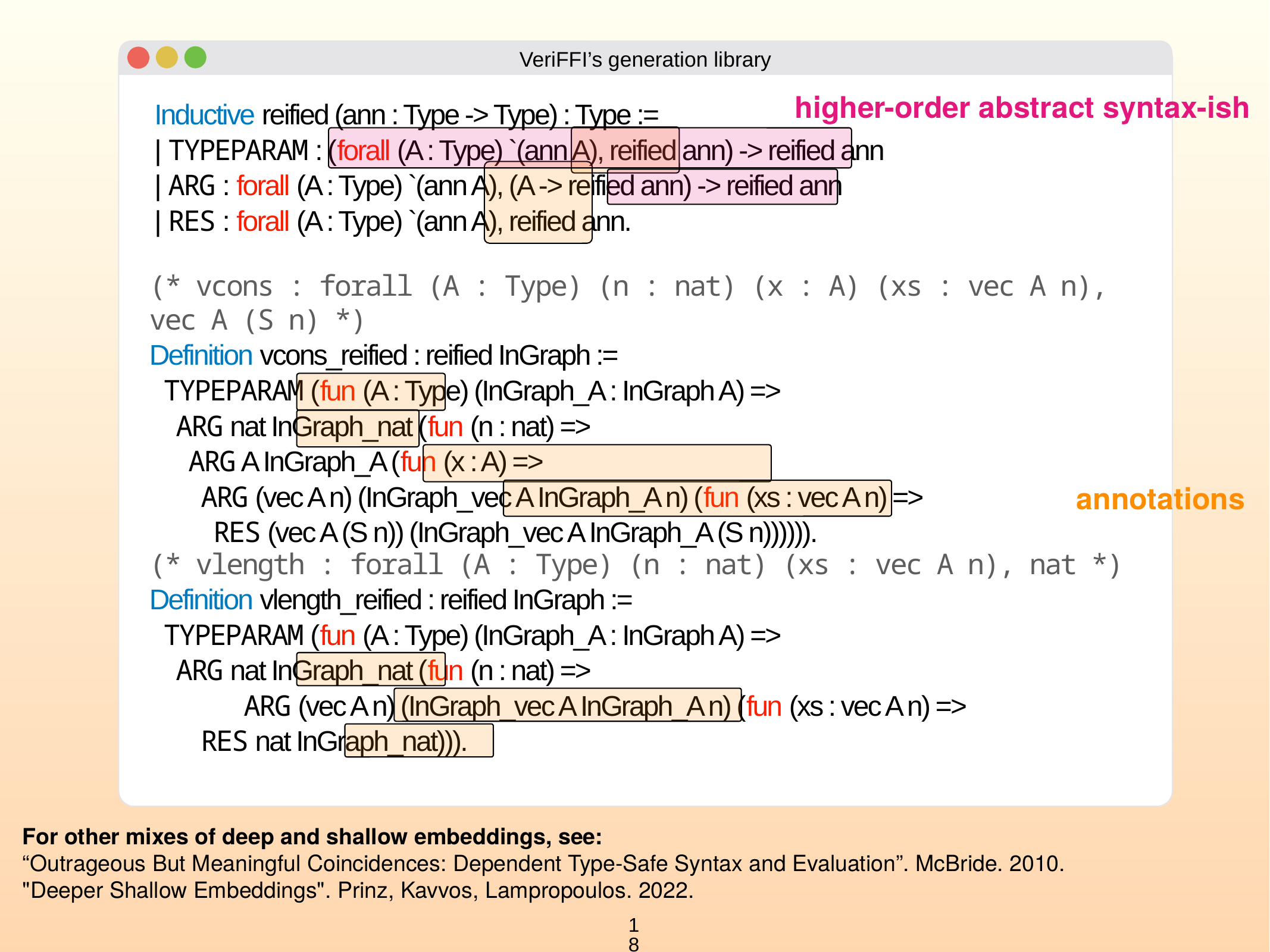

VeriFFI’s generation library
higher-order abstract syntax-ish

Inductive reified (ann : Type -> Type) : Type :=
| TYPEPARAM : (forall (A : Type) `(ann A), reified ann) -> reified ann
| ARG : forall (A : Type) `(ann A), (A -> reified ann) -> reified ann
| RES : forall (A : Type) `(ann A), reified ann.

(* vcons : forall (A : Type) (n : nat) (x : A) (xs : vec A n), vec A (S n) *)
Definition vcons_reified : reified InGraph :=
  TYPEPARAM (fun (A : Type) (InGraph_A : InGraph A) =>
    ARG nat InGraph_nat (fun (n : nat) =>
      ARG A InGraph_A (fun (x : A) =>
        ARG (vec A n) (InGraph_vec A InGraph_A n) (fun (xs : vec A n) =>
          RES (vec A (S n)) (InGraph_vec A InGraph_A (S n)))))).
annotations
(* vlength : forall (A : Type) (n : nat) (xs : vec A n), nat *)
Definition vlength_reified : reified InGraph :=
  TYPEPARAM (fun (A : Type) (InGraph_A : InGraph A) =>
    ARG nat InGraph_nat (fun (n : nat) =>
      ARG (vec A n) (InGraph_vec A InGraph_A n) (fun (xs : vec A n) =>
        RES nat InGraph_nat))).
For other mixes of deep and shallow embeddings, see:
“Outrageous But Meaningful Coincidences: Dependent Type-Safe Syntax and Evaluation”. McBride. 2010.
"Deeper Shallow Embeddings". Prinz, Kavvos, Lampropoulos. 2022.
18